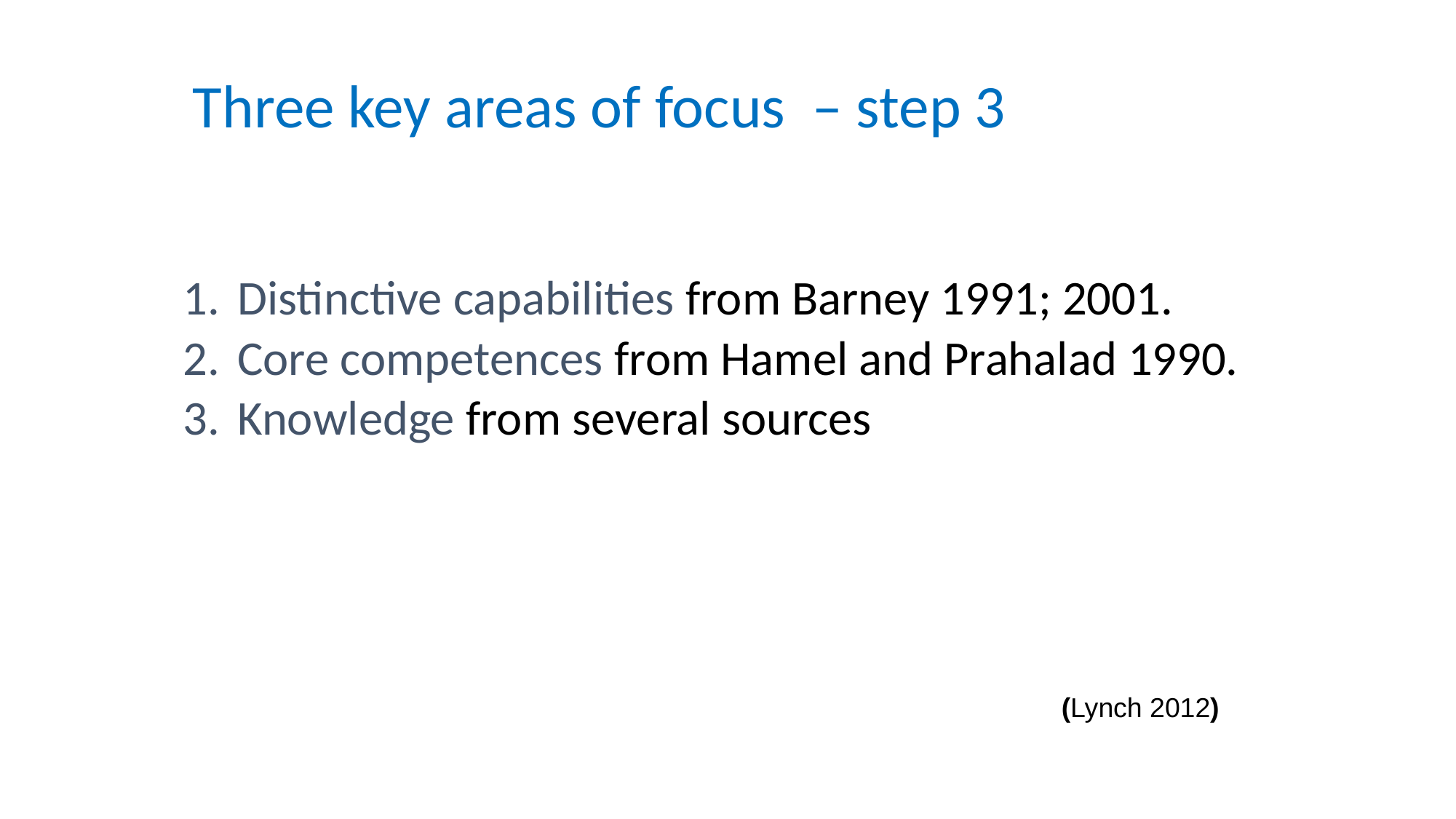

# Three key areas of focus  – step 3
Distinctive capabilities from Barney 1991; 2001.
Core competences from Hamel and Prahalad 1990.
Knowledge from several sources
(Lynch 2012)